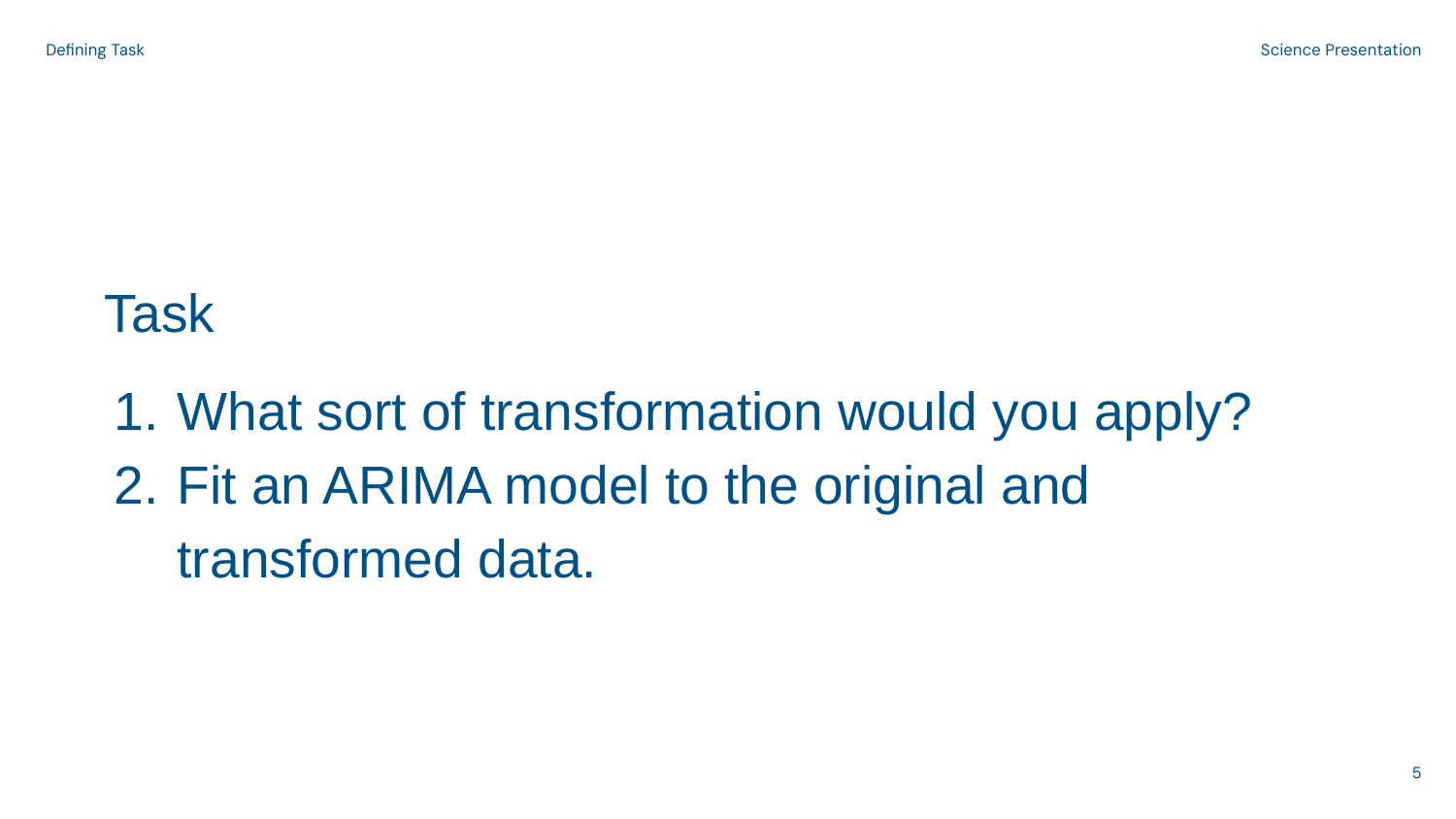

Defining Task
Science Presentation
Task
What sort of transformation would you apply?
Fit an ARIMA model to the original and transformed data.
5